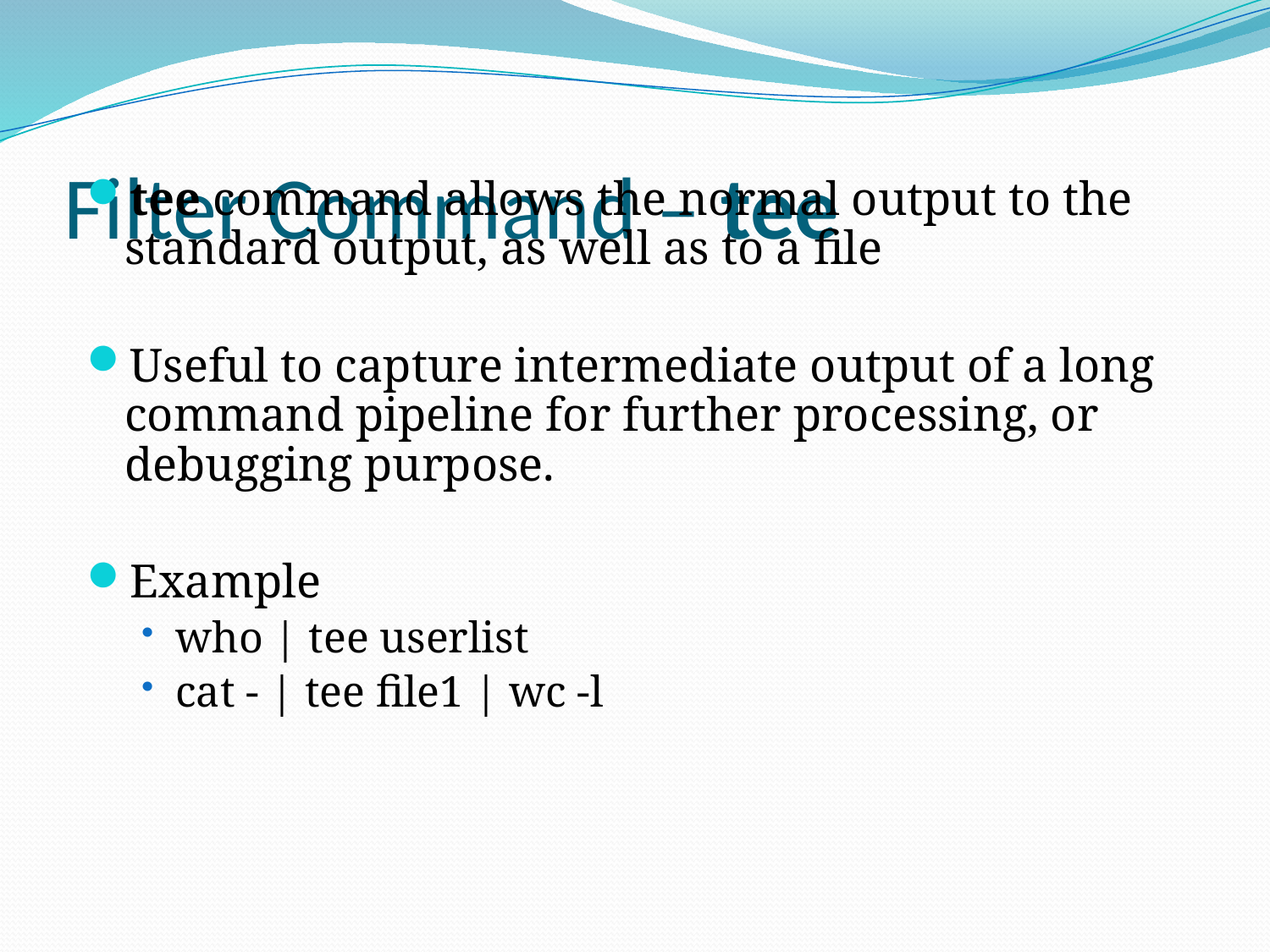

# Filter Command – tee
tee command allows the normal output to the standard output, as well as to a file

Useful to capture intermediate output of a long command pipeline for further processing, or debugging purpose.

Example
who | tee userlist
cat - | tee file1 | wc -l